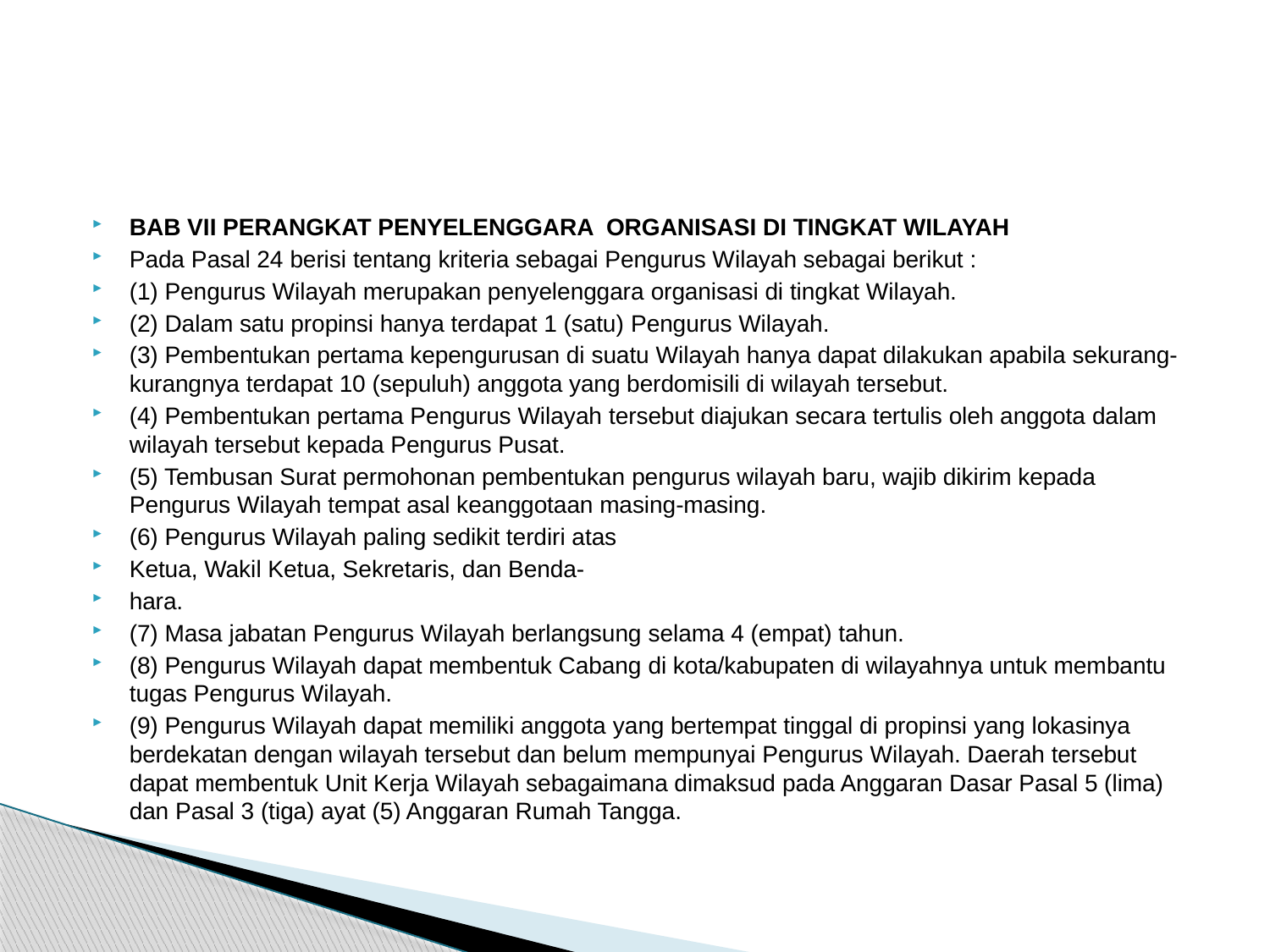

#
BAB VII PERANGKAT PENYELENGGARA  ORGANISASI DI TINGKAT WILAYAH
Pada Pasal 24 berisi tentang kriteria sebagai Pengurus Wilayah sebagai berikut :
(1) Pengurus Wilayah merupakan penyelenggara organisasi di tingkat Wilayah.
(2) Dalam satu propinsi hanya terdapat 1 (satu) Pengurus Wilayah.
(3) Pembentukan pertama kepengurusan di suatu Wilayah hanya dapat dilakukan apabila sekurang-kurangnya terdapat 10 (sepuluh) anggota yang berdomisili di wilayah tersebut.
(4) Pembentukan pertama Pengurus Wilayah tersebut diajukan secara tertulis oleh anggota dalam wilayah tersebut kepada Pengurus Pusat.
(5) Tembusan Surat permohonan pembentukan pengurus wilayah baru, wajib dikirim kepada Pengurus Wilayah tempat asal keanggotaan masing-masing.
(6) Pengurus Wilayah paling sedikit terdiri atas
Ketua, Wakil Ketua, Sekretaris, dan Benda-
hara.
(7) Masa jabatan Pengurus Wilayah berlangsung selama 4 (empat) tahun.
(8) Pengurus Wilayah dapat membentuk Cabang di kota/kabupaten di wilayahnya untuk membantu tugas Pengurus Wilayah.
(9) Pengurus Wilayah dapat memiliki anggota yang bertempat tinggal di propinsi yang lokasinya berdekatan dengan wilayah tersebut dan belum mempunyai Pengurus Wilayah. Daerah tersebut dapat membentuk Unit Kerja Wilayah sebagaimana dimaksud pada Anggaran Dasar Pasal 5 (lima) dan Pasal 3 (tiga) ayat (5) Anggaran Rumah Tangga.